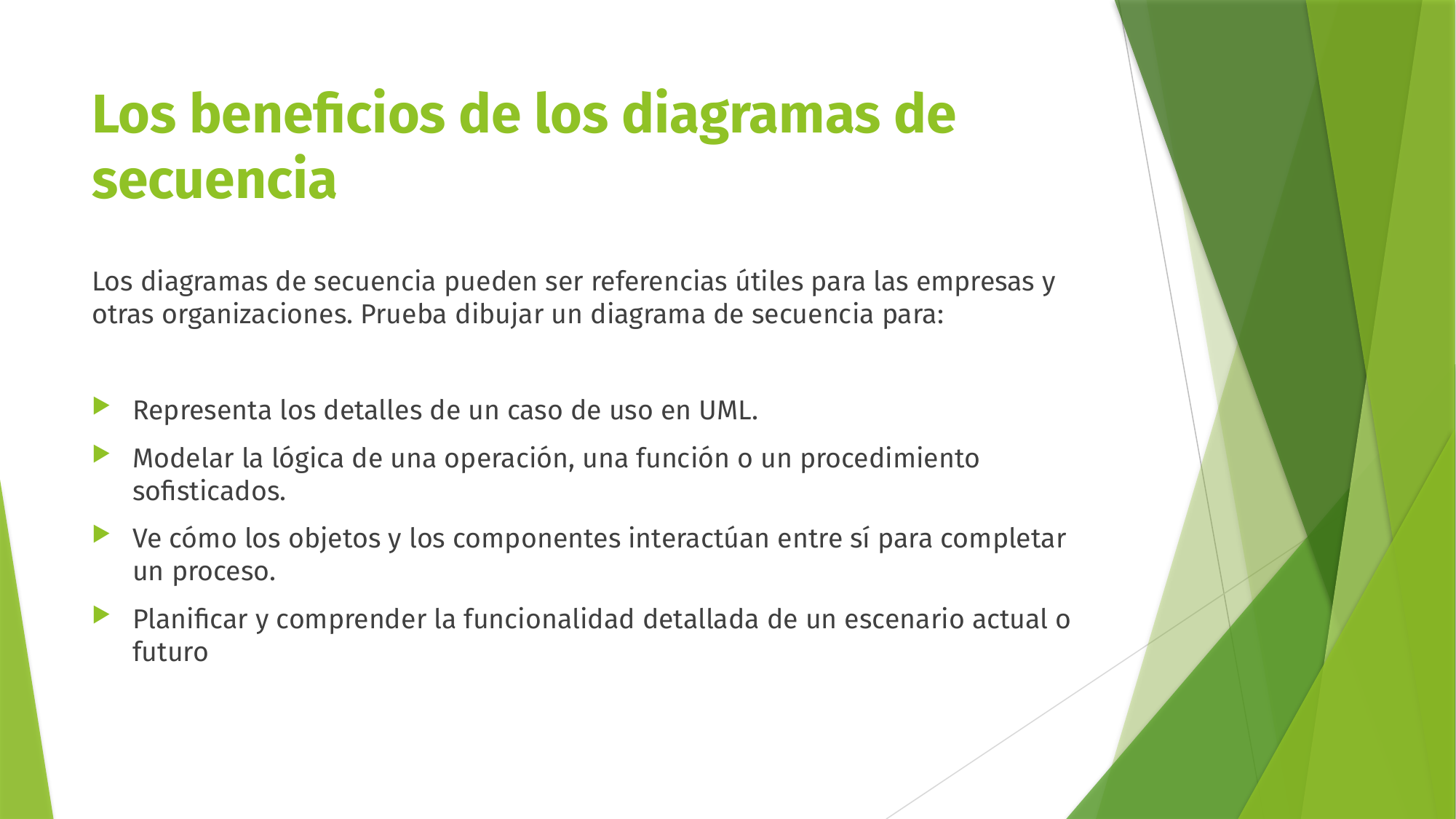

# Los beneficios de los diagramas de secuencia
Los diagramas de secuencia pueden ser referencias útiles para las empresas y otras organizaciones. Prueba dibujar un diagrama de secuencia para:

Representa los detalles de un caso de uso en UML.
Modelar la lógica de una operación, una función o un procedimiento sofisticados.
Ve cómo los objetos y los componentes interactúan entre sí para completar un proceso.
Planificar y comprender la funcionalidad detallada de un escenario actual o futuro